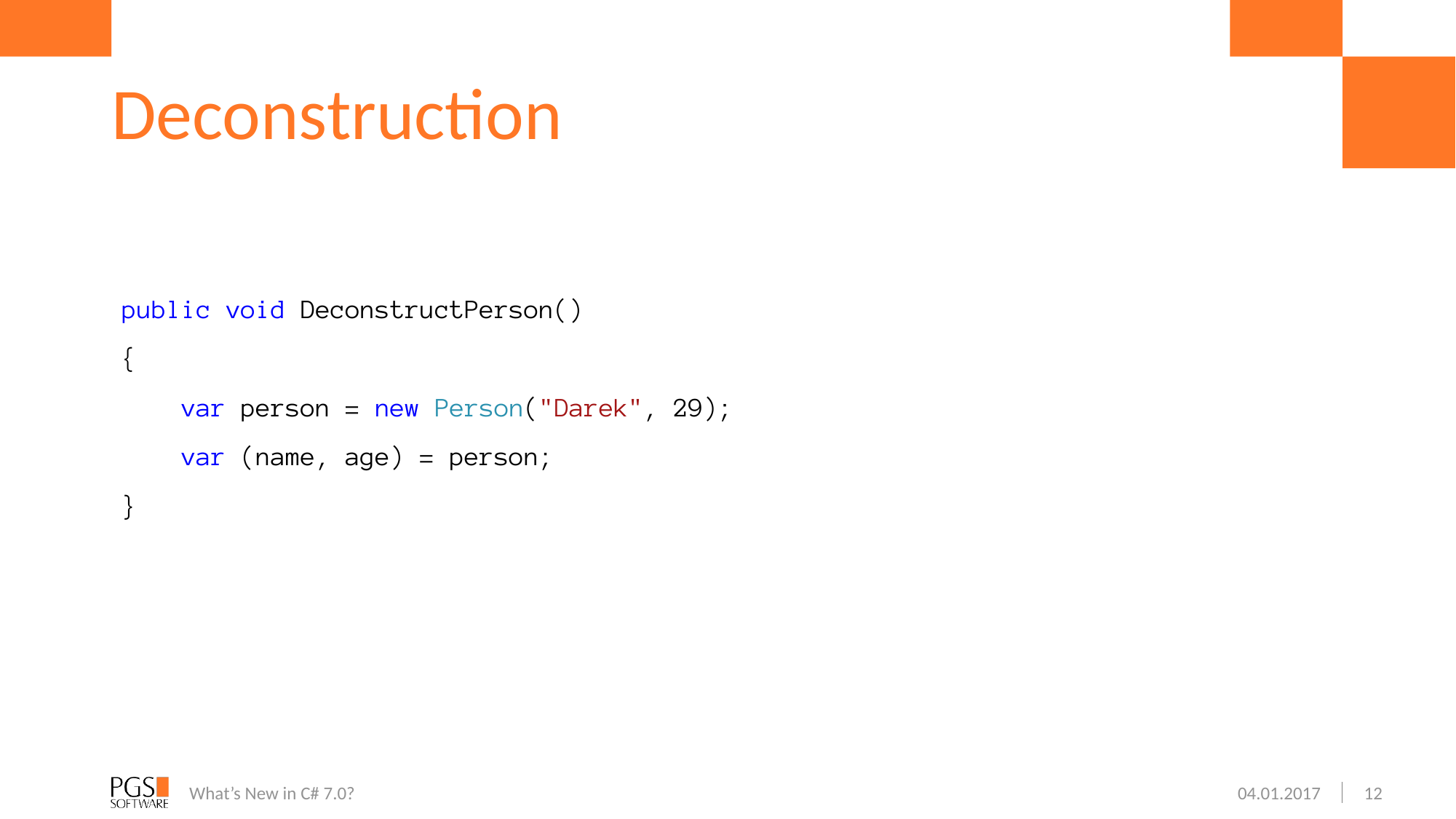

# Deconstruction
public void DeconstructPerson()
{
    var person = new Person("Darek", 29);
    var (name, age) = person;
}
What’s New in C# 7.0?
04.01.2017
12